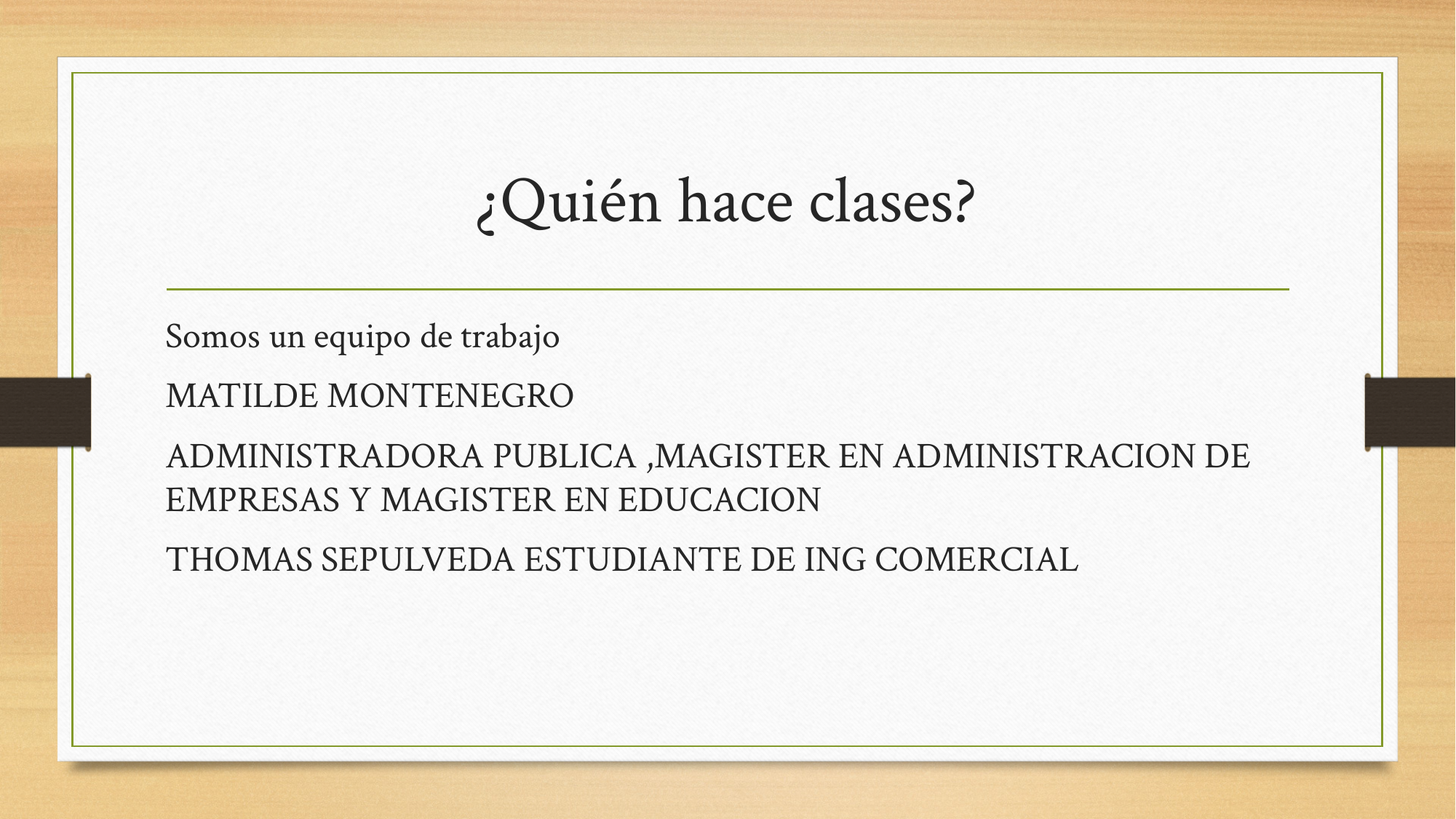

# ¿Quién hace clases?
Somos un equipo de trabajo
MATILDE MONTENEGRO
ADMINISTRADORA PUBLICA ,MAGISTER EN ADMINISTRACION DE EMPRESAS Y MAGISTER EN EDUCACION
THOMAS SEPULVEDA ESTUDIANTE DE ING COMERCIAL